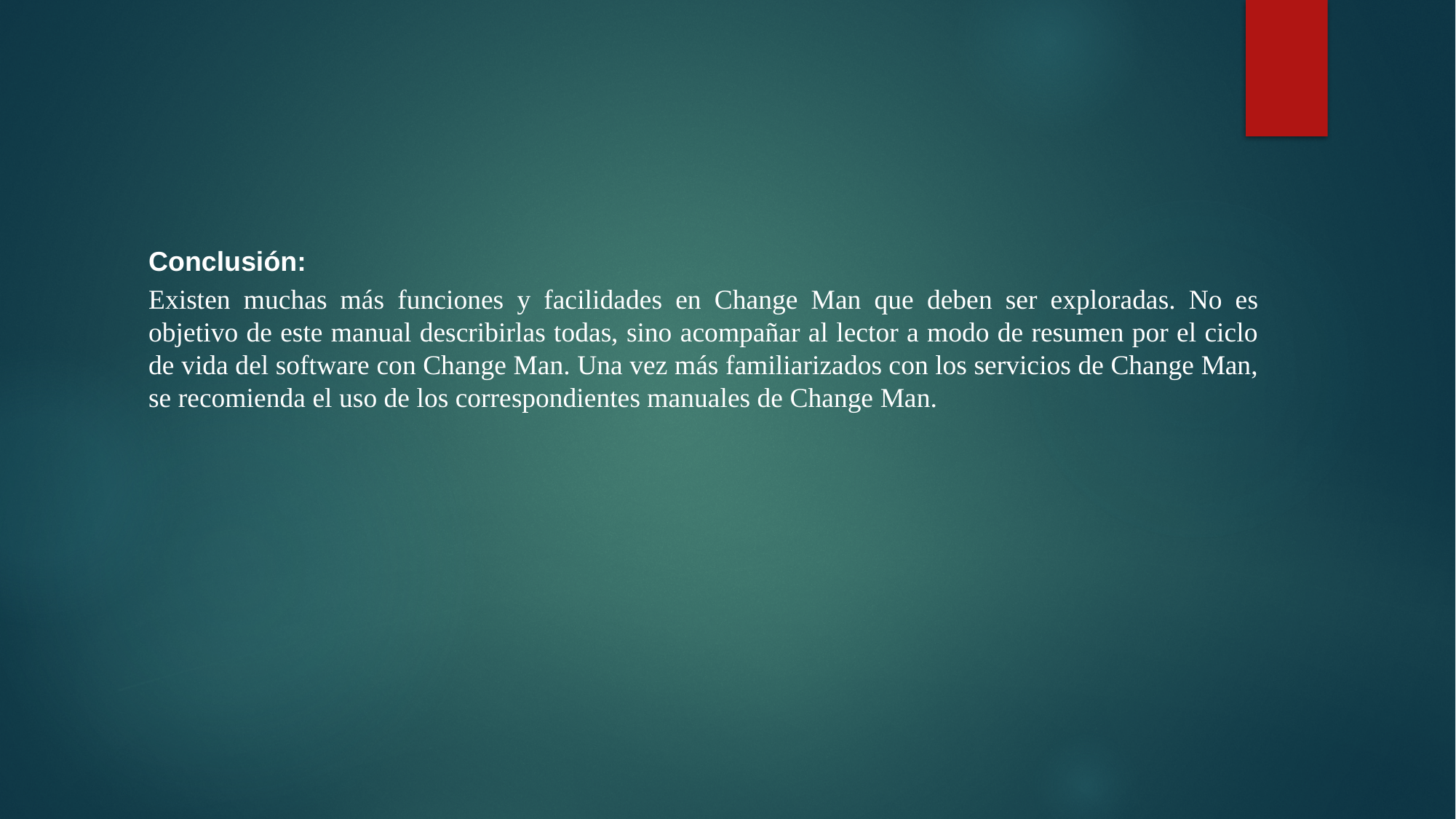

Conclusión:
Existen muchas más funciones y facilidades en Change Man que deben ser exploradas. No es objetivo de este manual describirlas todas, sino acompañar al lector a modo de resumen por el ciclo de vida del software con Change Man. Una vez más familiarizados con los servicios de Change Man, se recomienda el uso de los correspondientes manuales de Change Man.